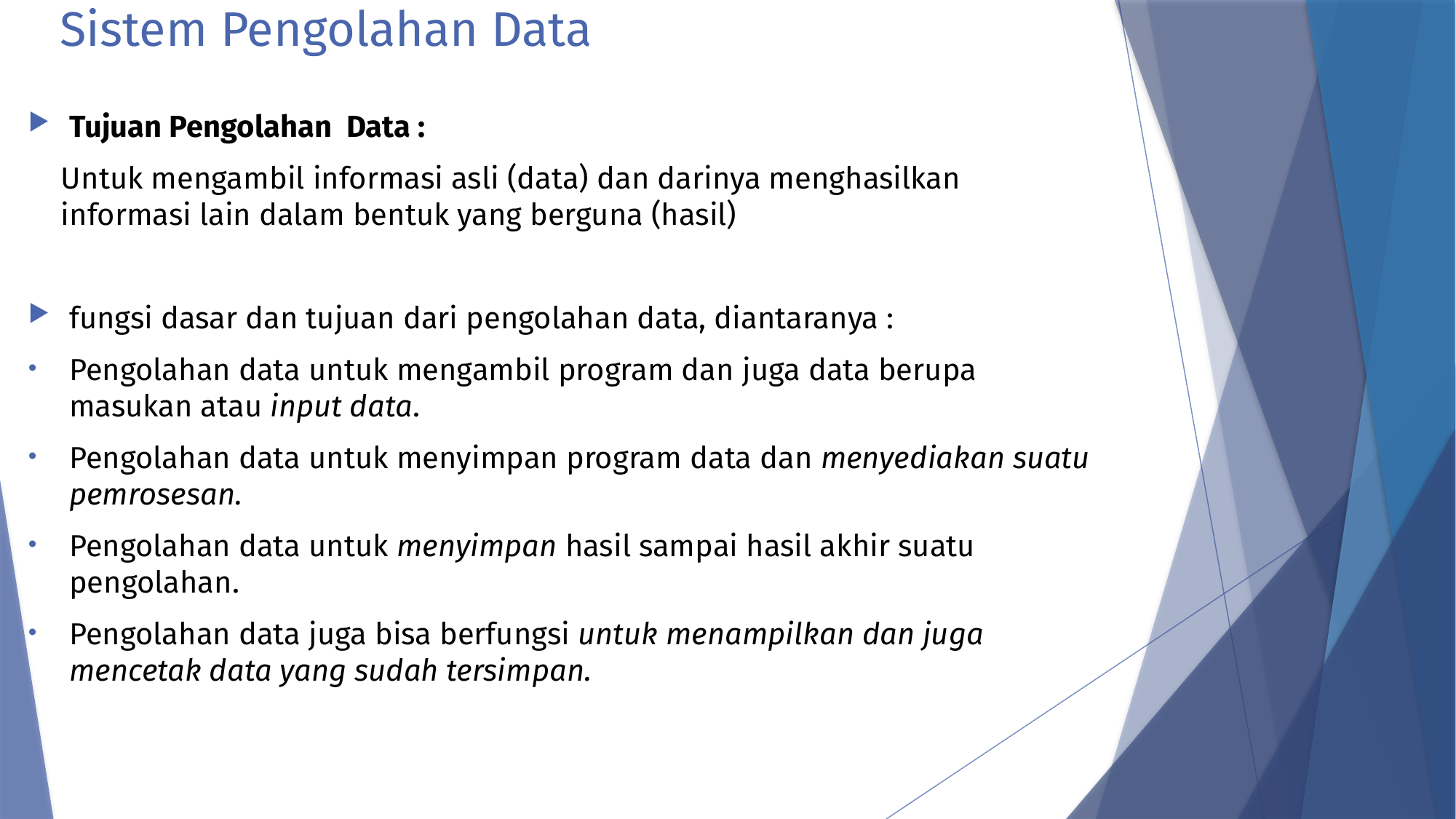

# Sistem Pengolahan Data
Tujuan Pengolahan  Data :
	Untuk mengambil informasi asli (data) dan darinya menghasilkan informasi lain dalam bentuk yang berguna (hasil)

fungsi dasar dan tujuan dari pengolahan data, diantaranya :
Pengolahan data untuk mengambil program dan juga data berupa masukan atau input data.
Pengolahan data untuk menyimpan program data dan menyediakan suatu pemrosesan.
Pengolahan data untuk menyimpan hasil sampai hasil akhir suatu pengolahan.
Pengolahan data juga bisa berfungsi untuk menampilkan dan juga mencetak data yang sudah tersimpan.